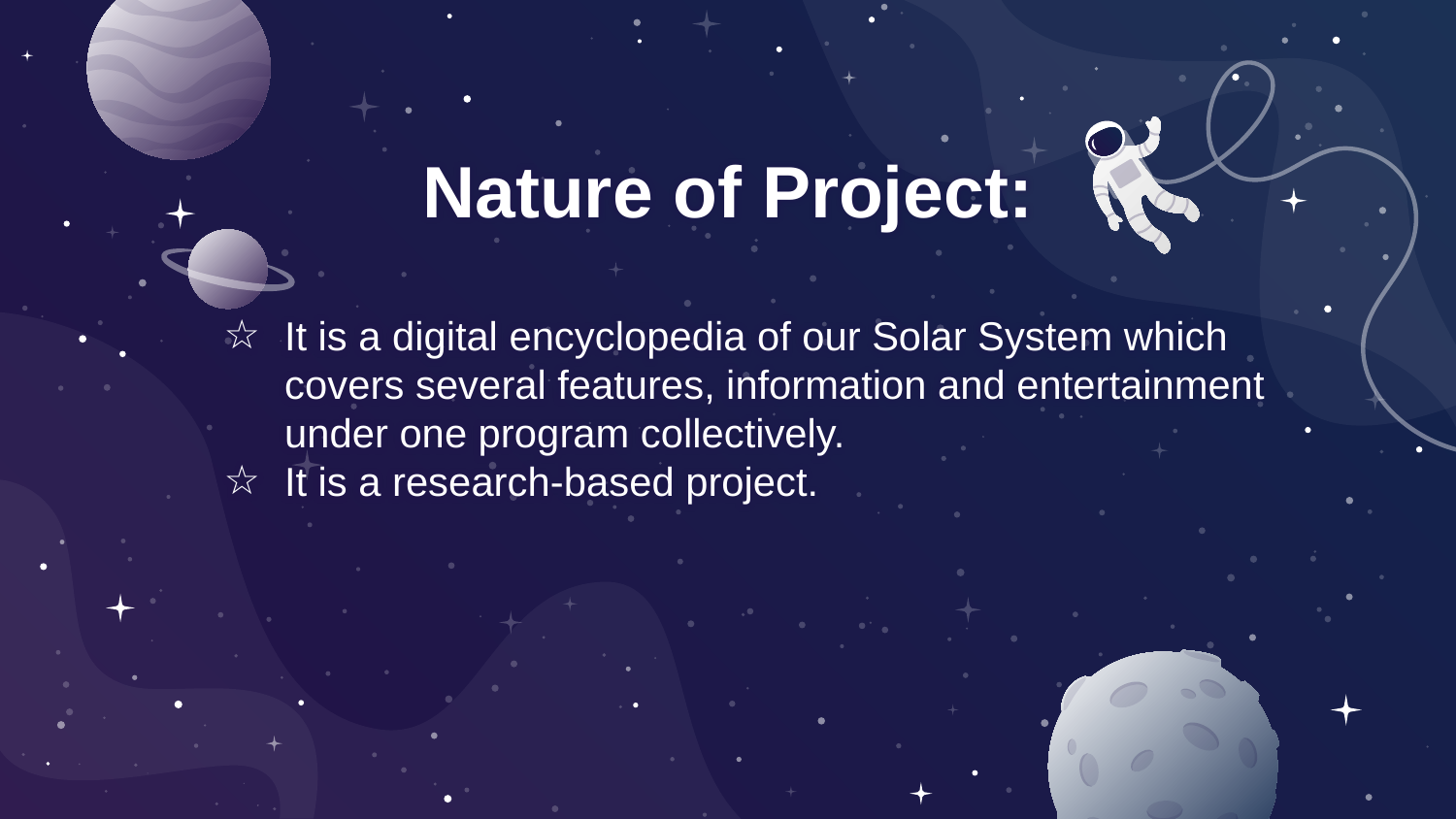

# Nature of Project:

It is a digital encyclopedia of our Solar System which covers several features, information and entertainment under one program collectively.
It is a research-based project.